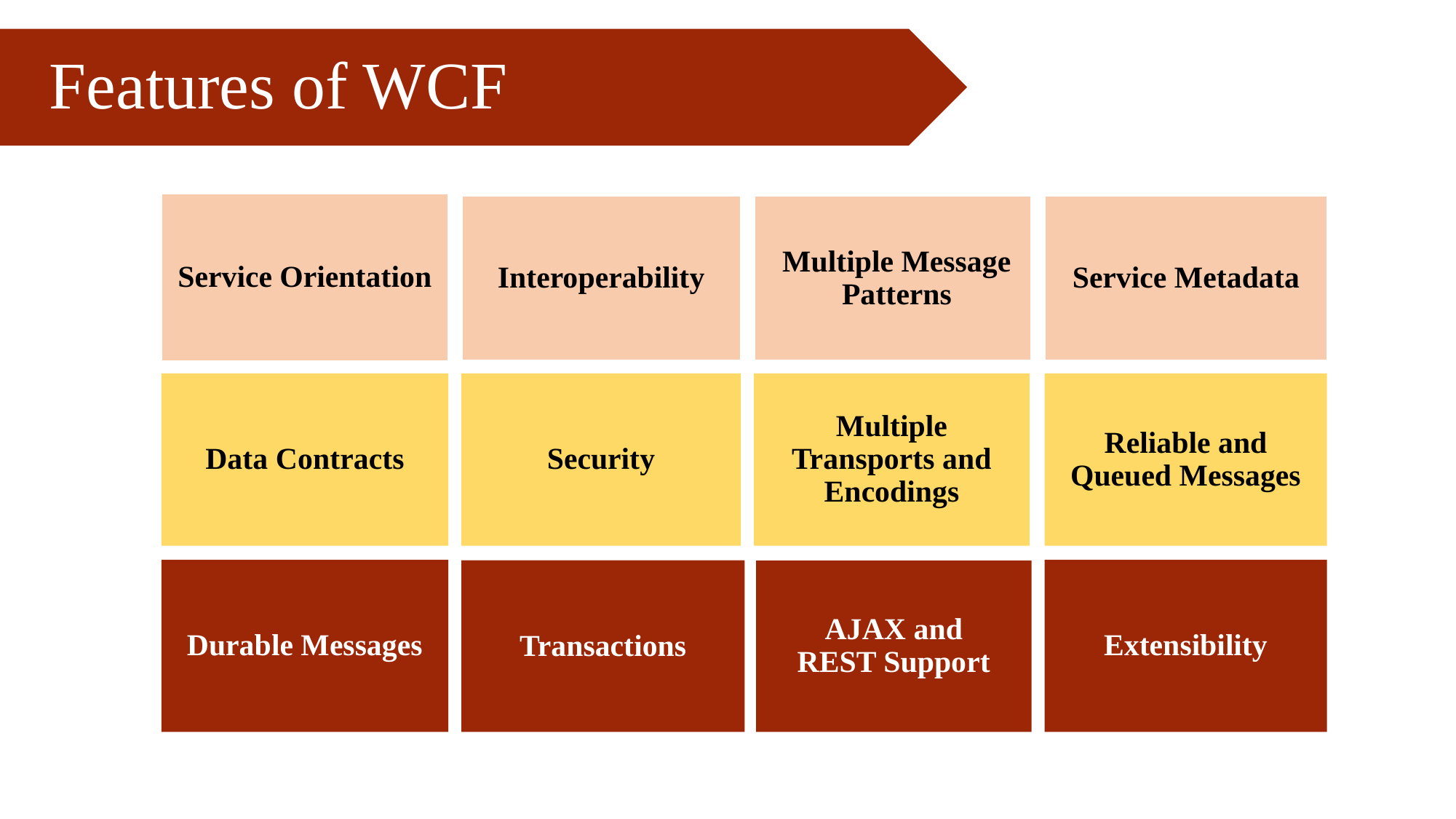

Features of WCF

Service Orientation
Multiple Message Patterns

Interoperability

Service Metadata

Multiple Transports and Encodings
Security

Data Contracts

Reliable and Queued Messages

Durable Messages

Extensibility

Transactions

AJAX and REST Support